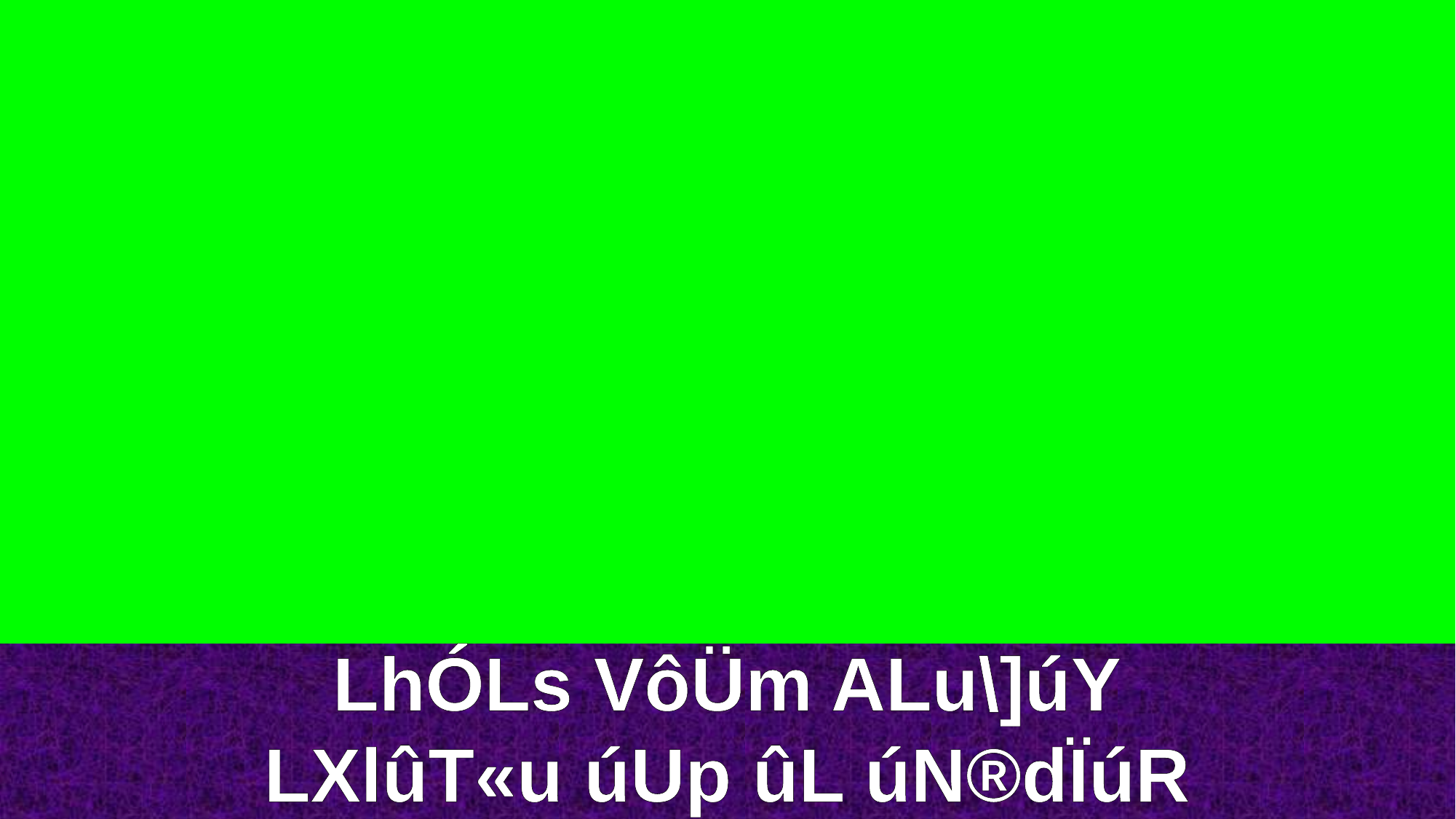

LhÓLs VôÜm ALu\]úY
LXlûT«u úUp ûL úN®dÏúR